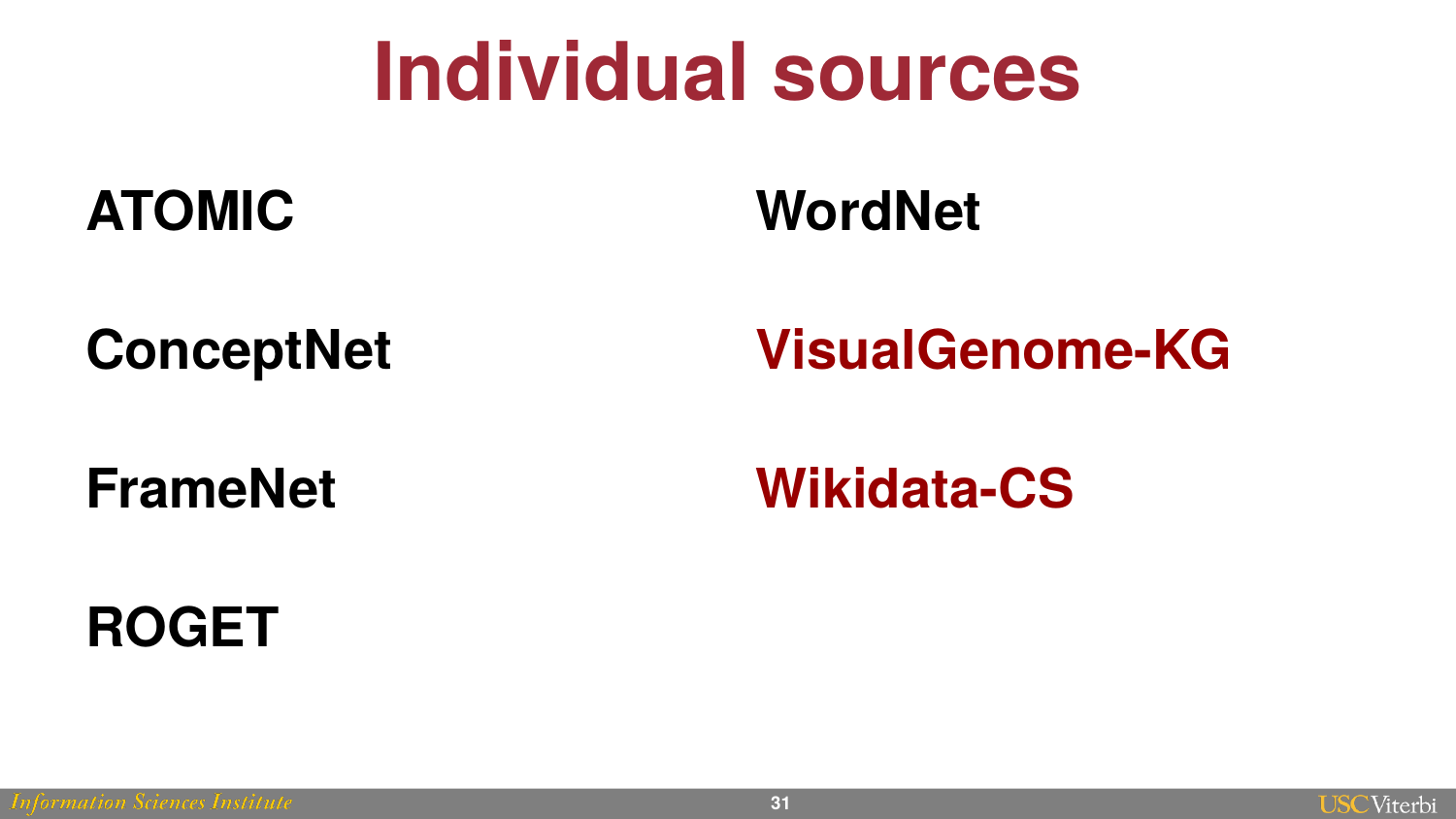

# Individual sources
ATOMIC
ConceptNet
FrameNet
ROGET
WordNet
VisualGenome-KG
Wikidata-CS

31